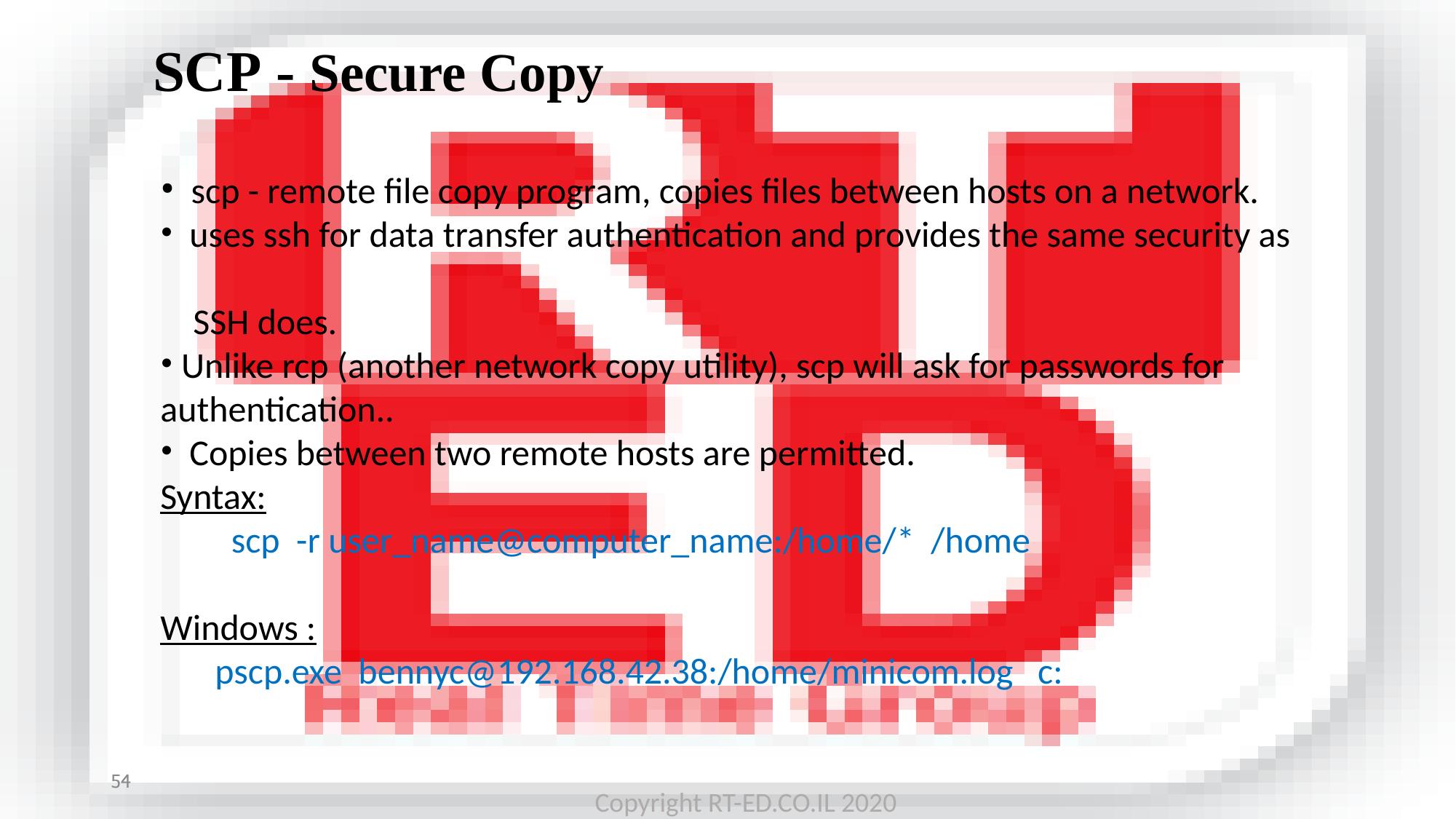

SCP - Secure Copy
  scp - remote file copy program, copies files between hosts on a network.
  uses ssh for data transfer authentication and provides the same security as
    SSH does.
 Unlike rcp (another network copy utility), scp will ask for passwords for authentication..
  Copies between two remote hosts are permitted.
Syntax:
  scp  -r user_name@computer_name:/home/*  /home

Windows :
pscp.exe  bennyc@192.168.42.38:/home/minicom.log   c:

54
54

Copyright RT-ED.CO.IL 2020